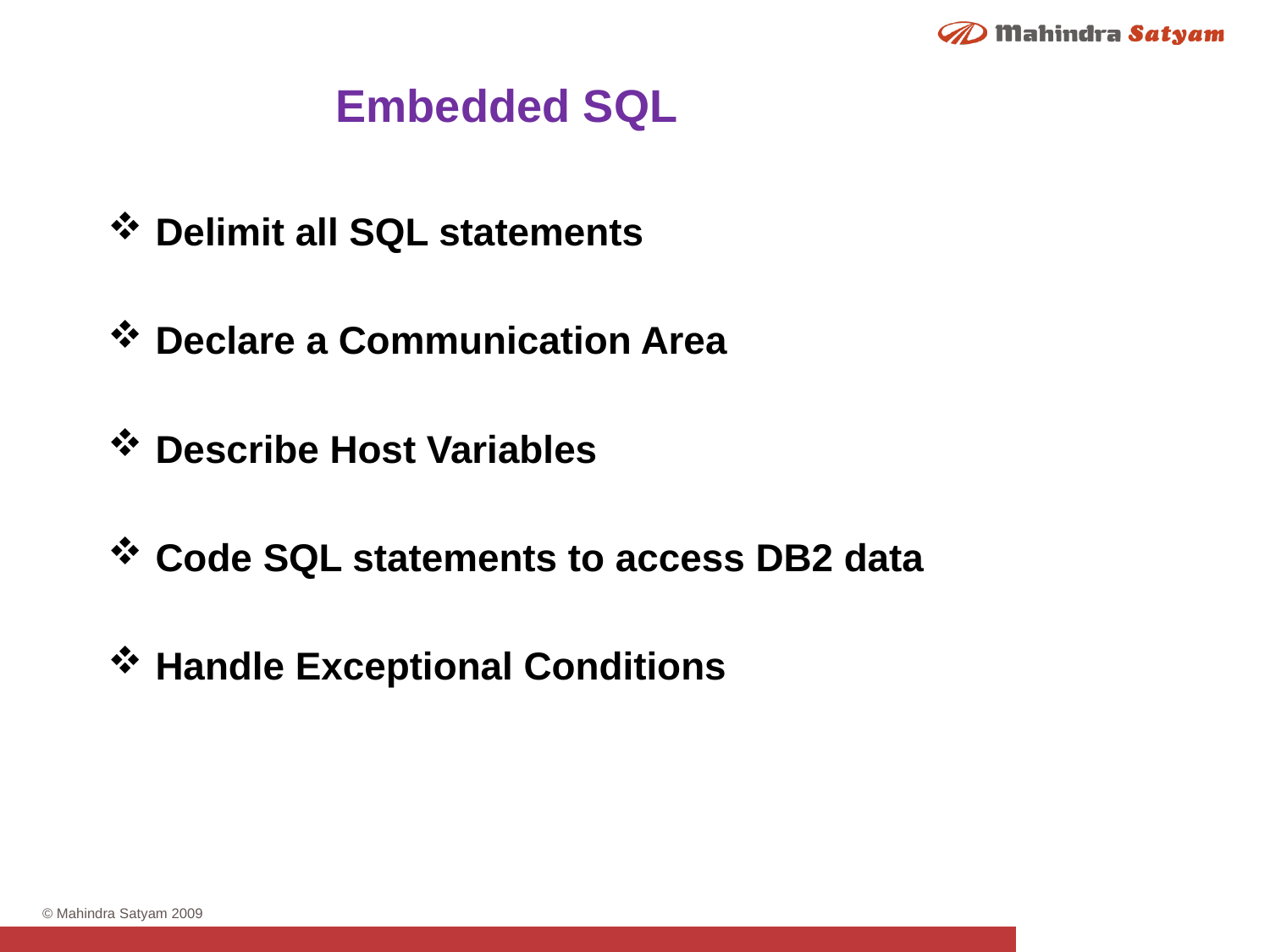

Embedded SQL
Delimit all SQL statements

Declare a Communication Area

Describe Host Variables

Code SQL statements to access DB2 data

Handle Exceptional Conditions